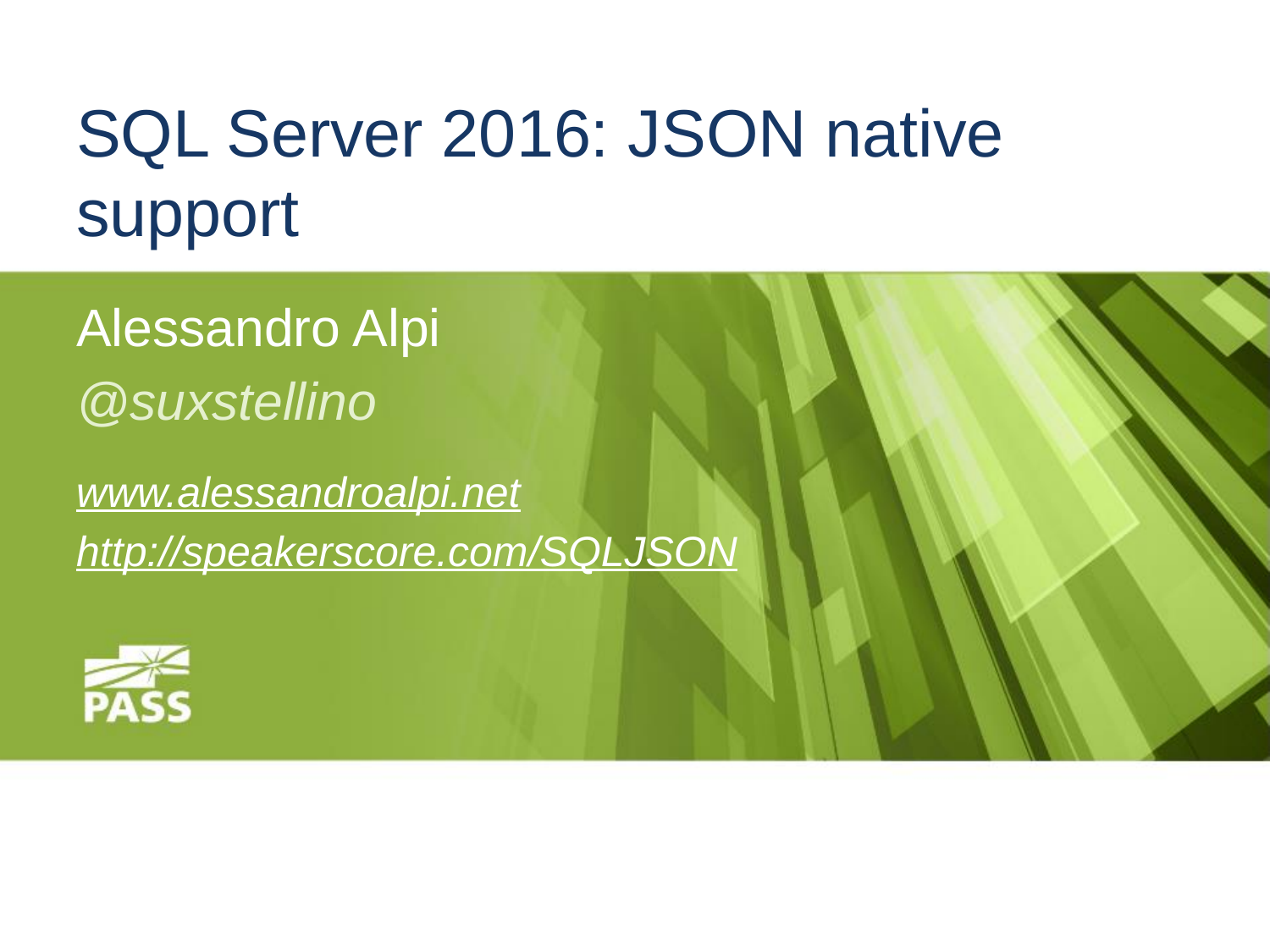

# SQL Server 2016: JSON native support
Alessandro Alpi
@suxstellino
www.alessandroalpi.net
http://speakerscore.com/SQLJSON